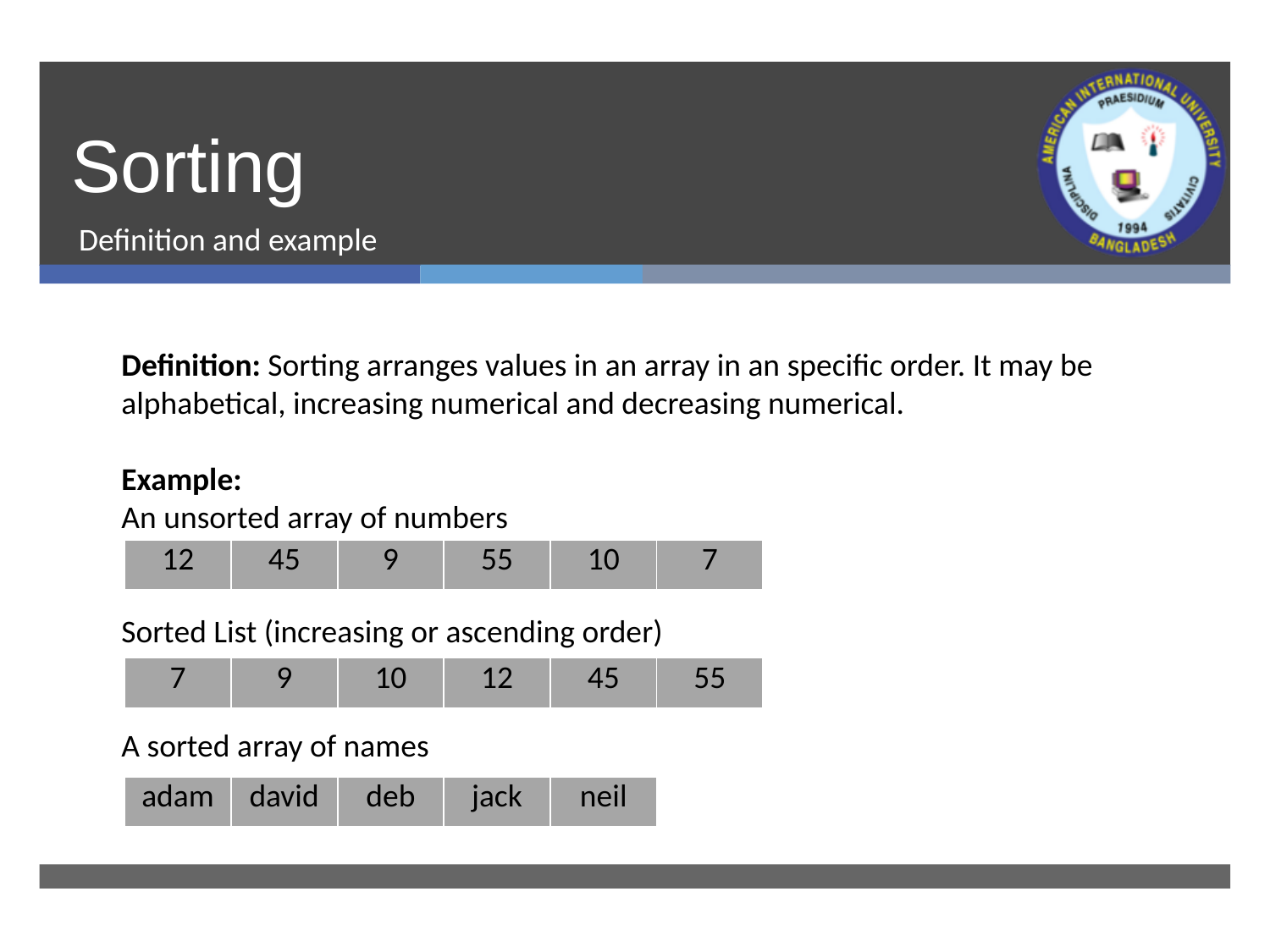

# Sorting
Definition and example
Definition: Sorting arranges values in an array in an specific order. It may be alphabetical, increasing numerical and decreasing numerical.

Example:
An unsorted array of numbers

Sorted List (increasing or ascending order)

A sorted array of names
| 12 | 45 | 9 | 55 | 10 | 7 |
| --- | --- | --- | --- | --- | --- |
| 7 | 9 | 10 | 12 | 45 | 55 |
| --- | --- | --- | --- | --- | --- |
| adam | david | deb | jack | neil |
| --- | --- | --- | --- | --- |